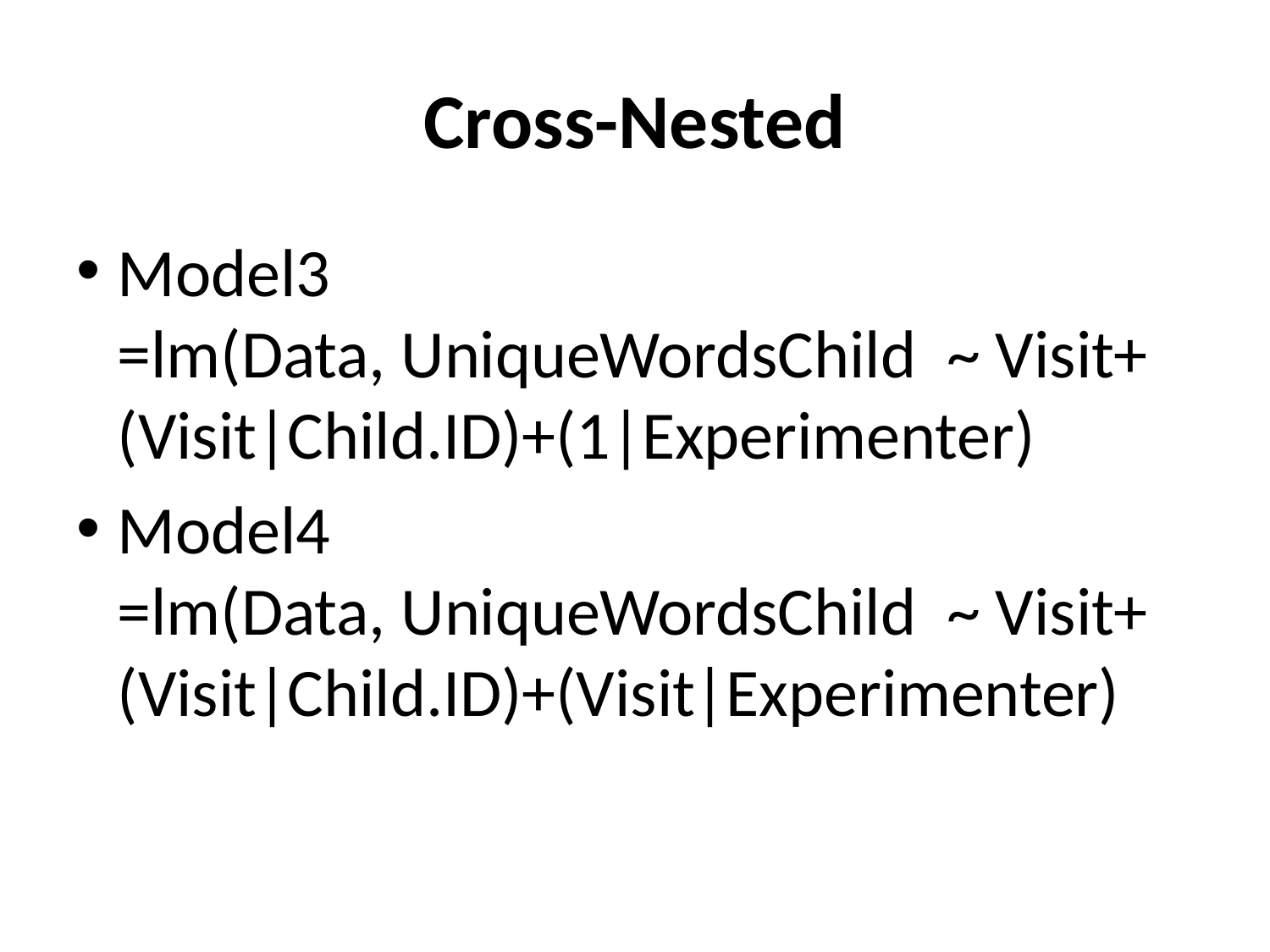

# Cross-Nested
Model3
=lm(Data, UniqueWordsChild  ~ Visit+ (Visit|Child.ID)+(1|Experimenter)
Model4
=lm(Data, UniqueWordsChild  ~ Visit+ (Visit|Child.ID)+(Visit|Experimenter)